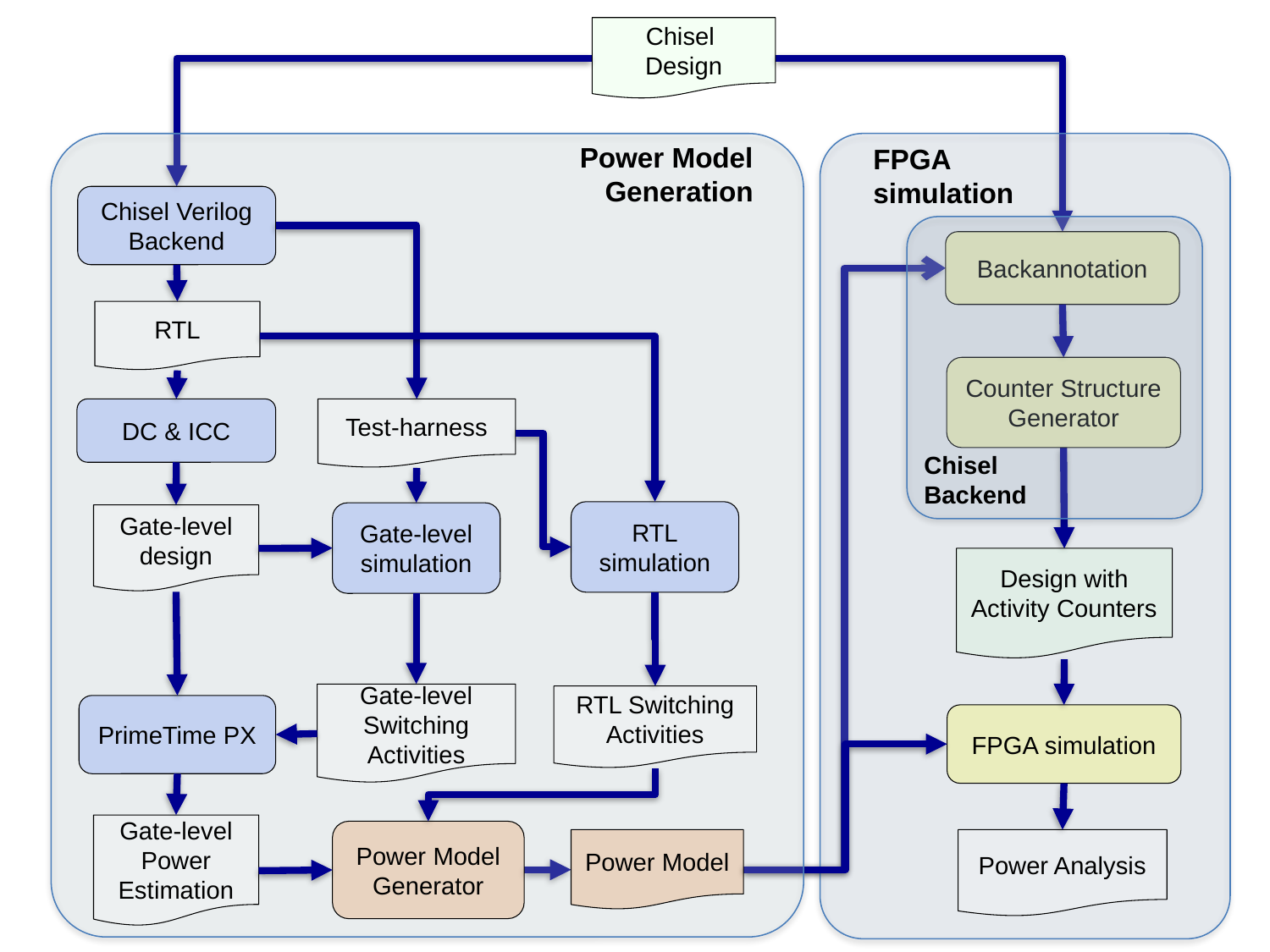

Chisel
Design

Power Model Generation

FPGA simulation
Chisel Verilog
Backend
Backannotation
RTL
Counter Structure Generator
DC & ICC
Test-harness
RTL
simulation
Gate-level
simulation
Gate-level design
Design with Activity Counters
Gate-level Switching Activities
RTL Switching Activities
PrimeTime PX
FPGA simulation
Gate-level Power Estimation
Power Model Generator
Power Model
Power Analysis

Chisel Backend